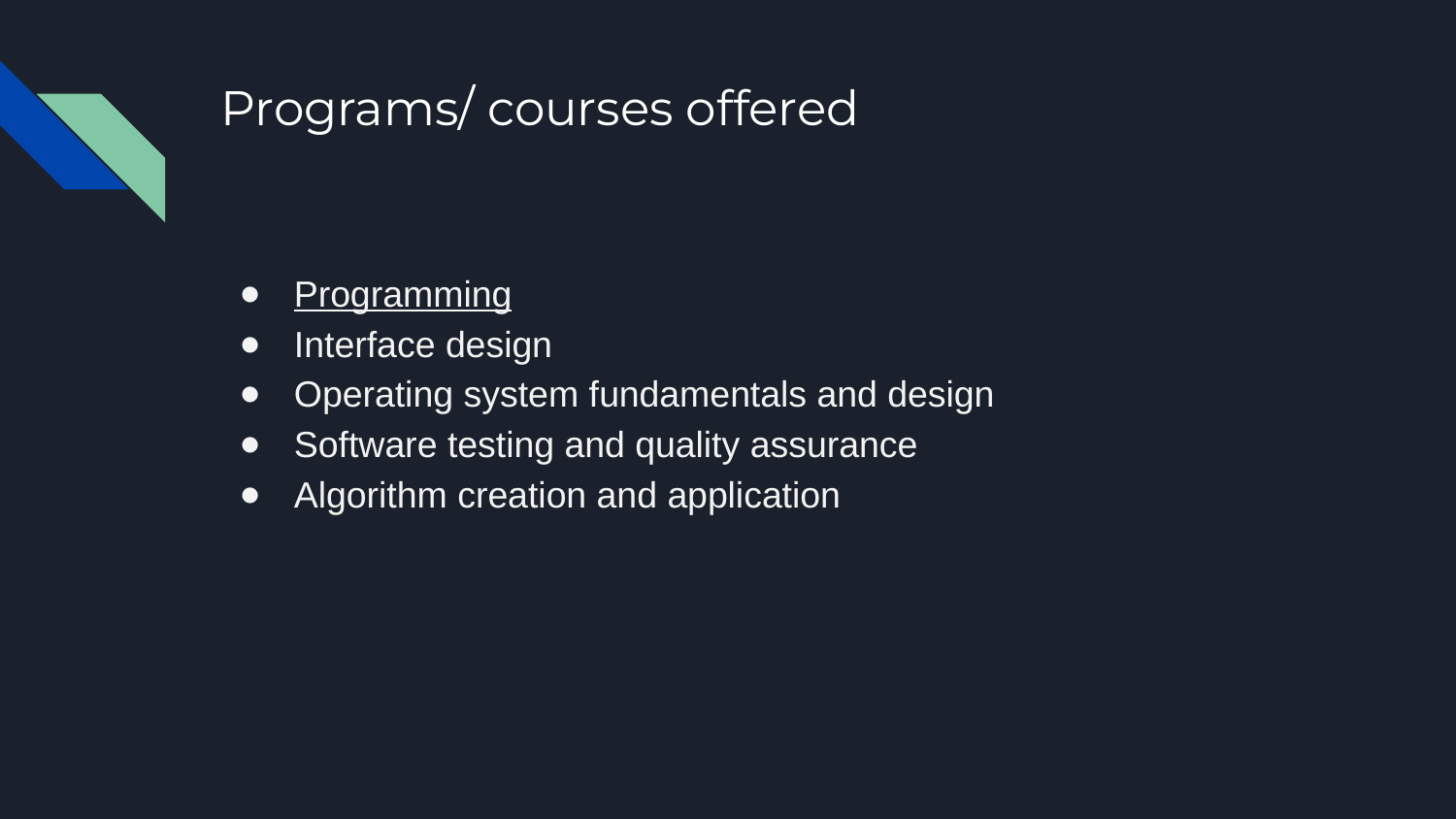

# Programs/ courses offered
Programming
Interface design
Operating system fundamentals and design
Software testing and quality assurance
Algorithm creation and application